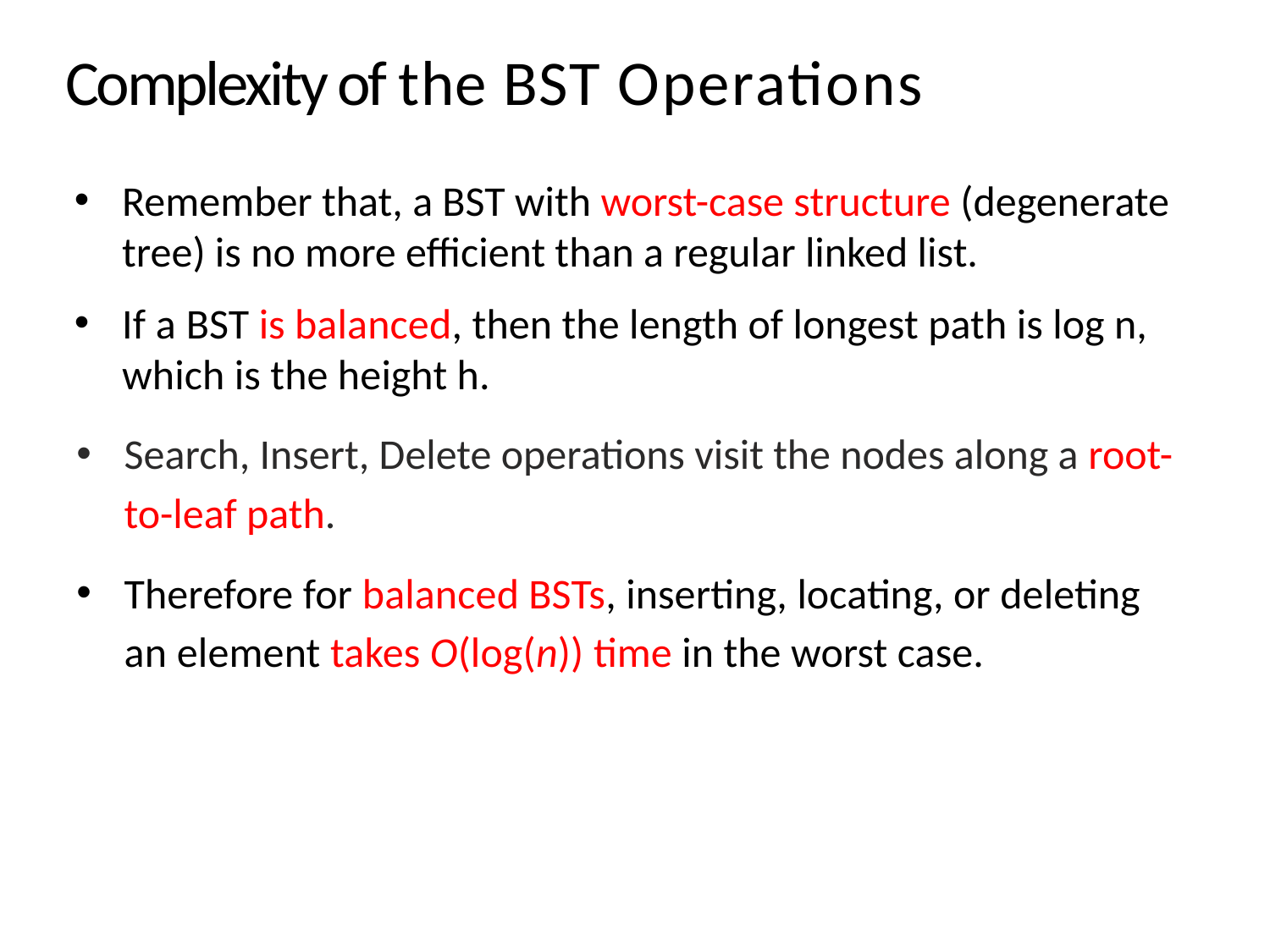

# Complexity of the BST Operations
Remember that, a BST with worst-case structure (degenerate tree) is no more efficient than a regular linked list.
If a BST is balanced, then the length of longest path is log n, which is the height h.
Search, Insert, Delete operations visit the nodes along a root-to-leaf path.
Therefore for balanced BSTs, inserting, locating, or deleting  an element takes O(log(n)) time in the worst case.